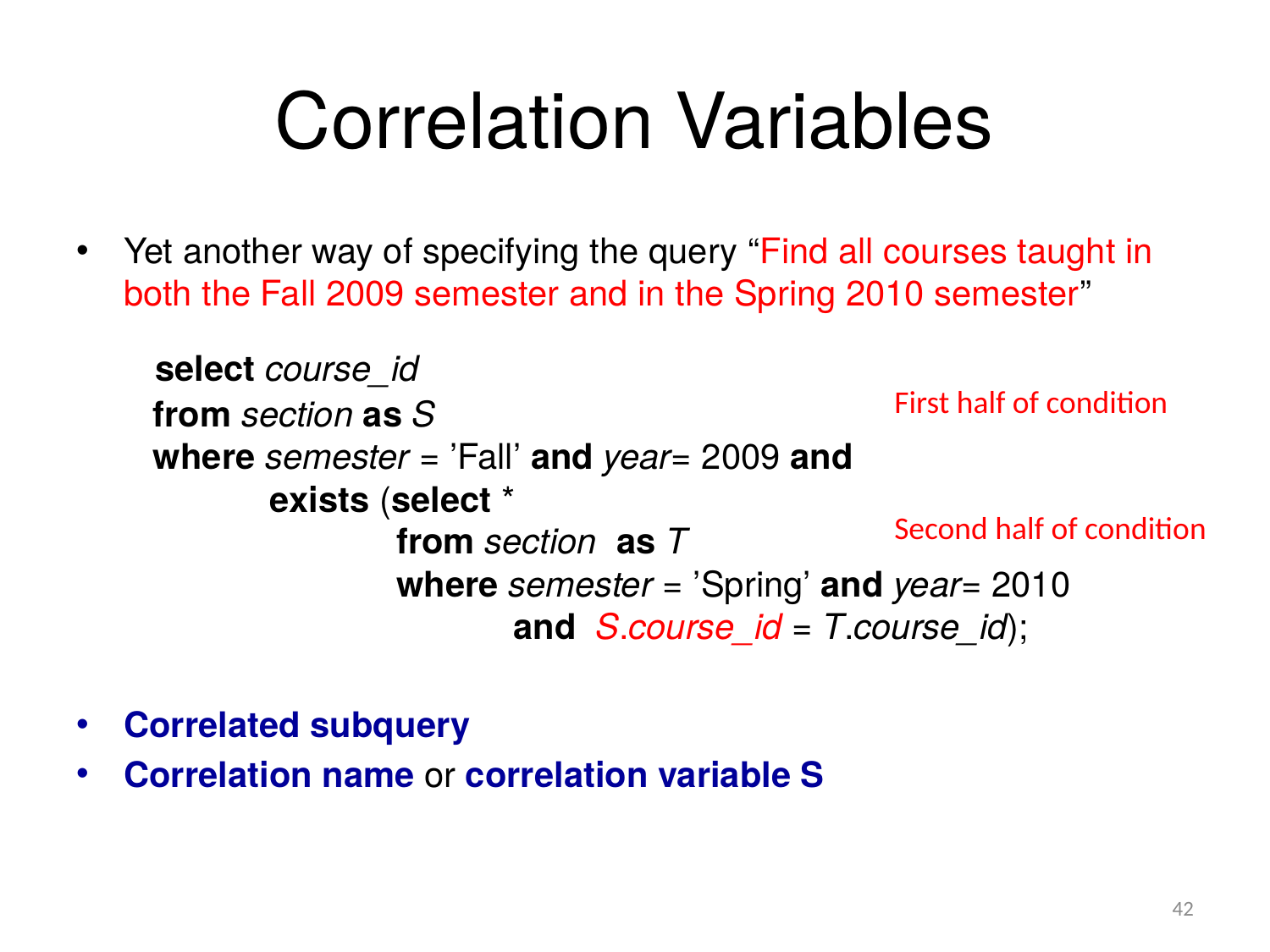

# Correlation Variables
Yet another way of specifying the query “Find all courses taught in both the Fall 2009 semester and in the Spring 2010 semester”
	  select course_id
   from section as S
   where semester = ’Fall’ and year= 2009 and
               exists (select *
                            from section  as T
                            where semester = ’Spring’ and year= 2010
                                        and  S.course_id = T.course_id);

Correlated subquery
Correlation name or correlation variable S

First half of condition
Second half of condition
42